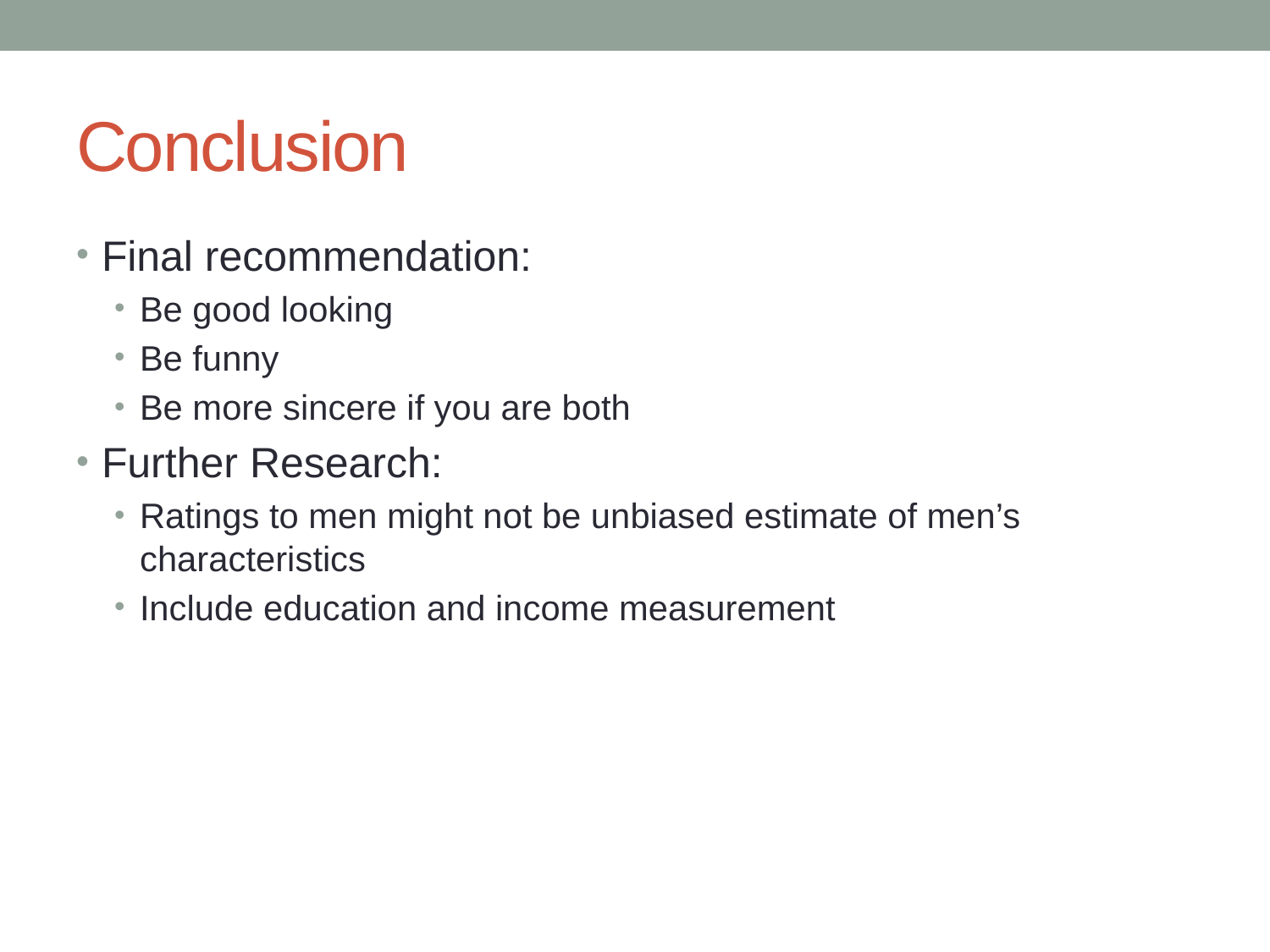

# Conclusion
Final recommendation:
Be good looking
Be funny
Be more sincere if you are both
Further Research:
Ratings to men might not be unbiased estimate of men’s characteristics
Include education and income measurement